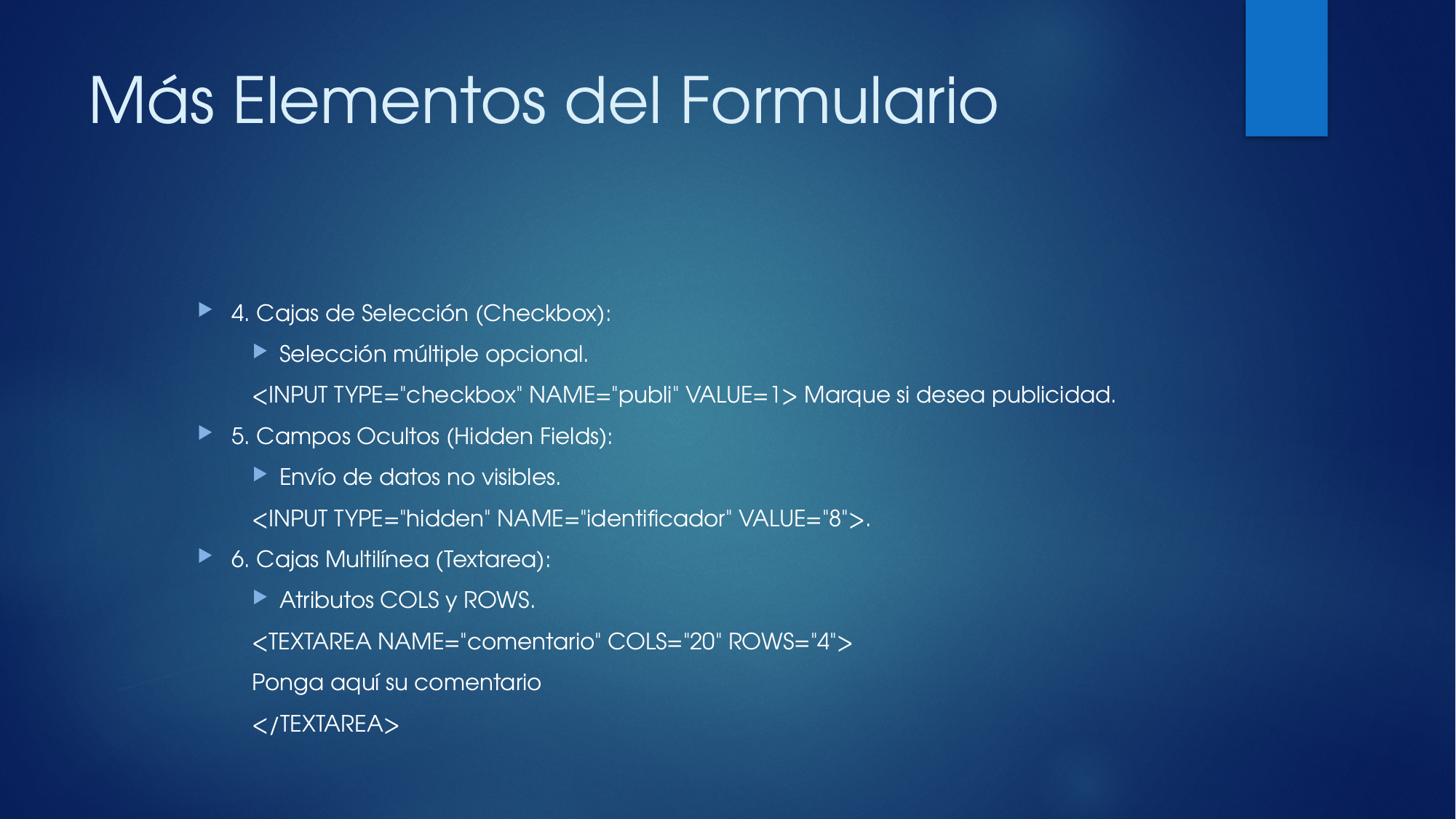

# Más Elementos del Formulario

4. Cajas de Selección (Checkbox):
Selección múltiple opcional.
<INPUT TYPE="checkbox" NAME="publi" VALUE=1> Marque si desea publicidad.
5. Campos Ocultos (Hidden Fields):
Envío de datos no visibles.
<INPUT TYPE="hidden" NAME="identificador" VALUE="8">.
6. Cajas Multilínea (Textarea):
Atributos COLS y ROWS.
<TEXTAREA NAME="comentario" COLS="20" ROWS="4">
Ponga aquí su comentario
</TEXTAREA>